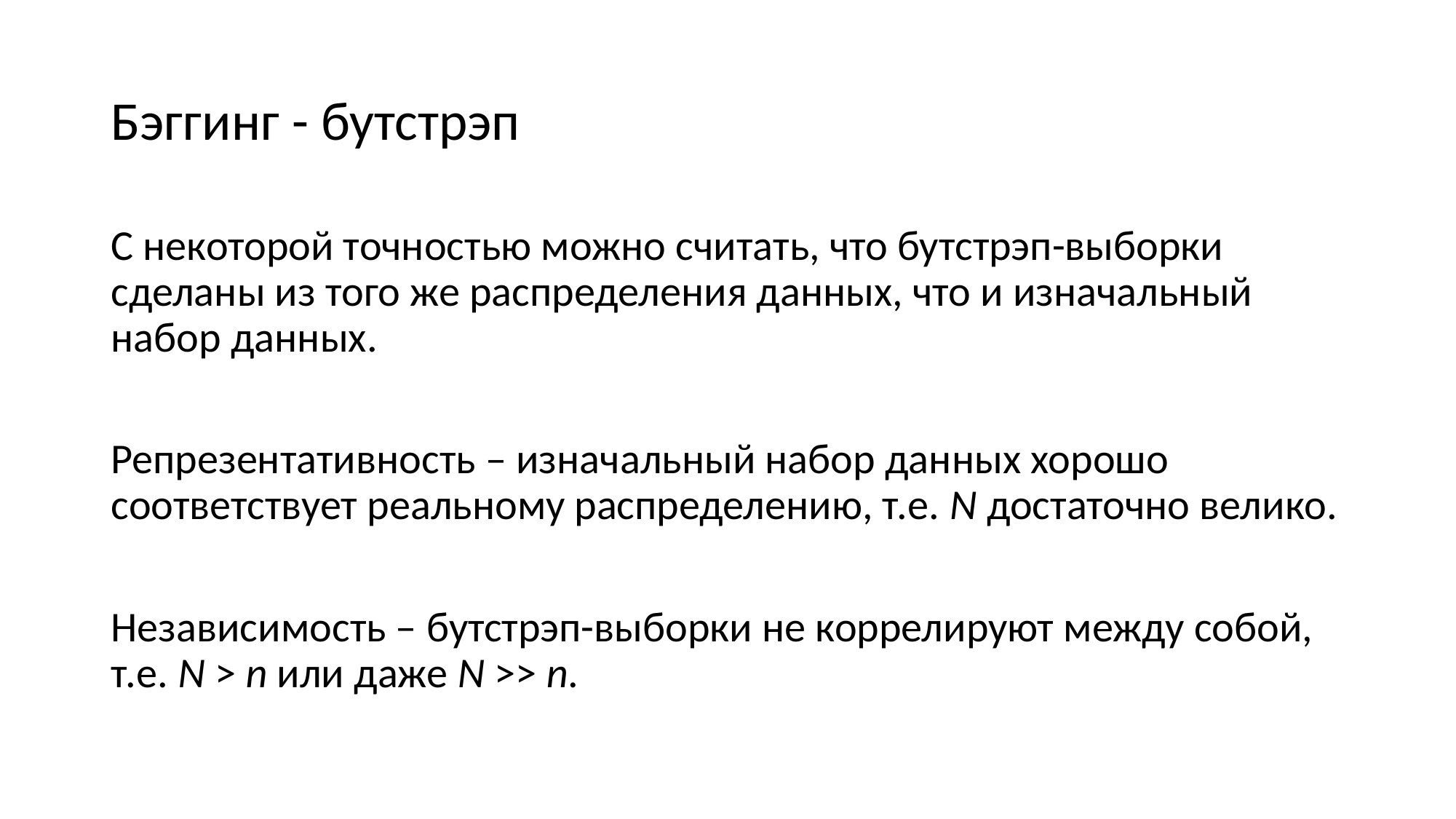

# Бэггинг - бутстрэп
С некоторой точностью можно считать, что бутстрэп-выборки сделаны из того же распределения данных, что и изначальный набор данных.

Репрезентативность – изначальный набор данных хорошо соответствует реальному распределению, т.е. N достаточно велико.

Независимость – бутстрэп-выборки не коррелируют между собой, т.е. N > n или даже N >> n.